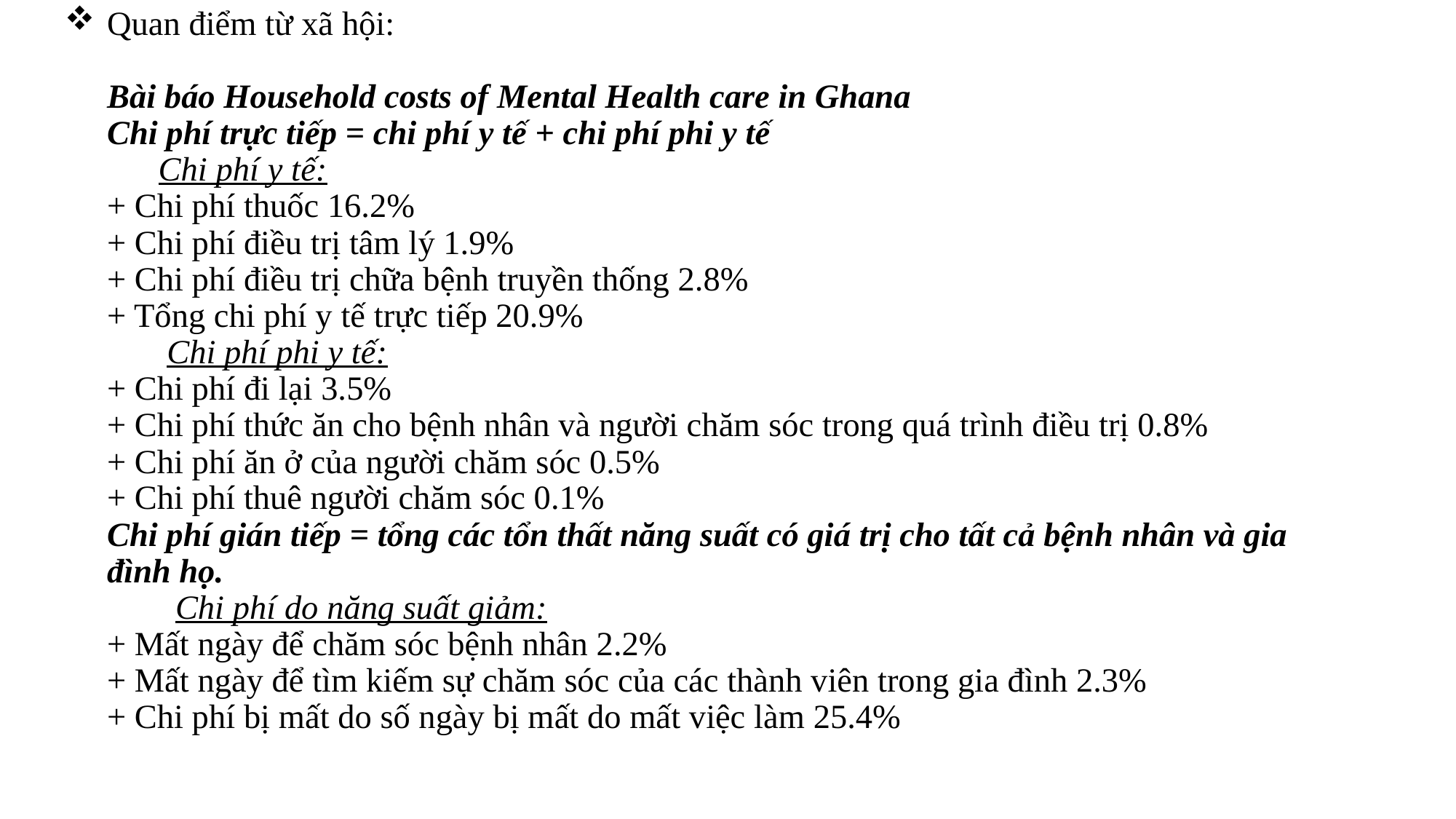

# Quan điểm từ xã hội: Bài báo Household costs of Mental Health care in Ghana Chi phí trực tiếp = chi phí y tế + chi phí phi y tế Chi phí y tế: + Chi phí thuốc 16.2% + Chi phí điều trị tâm lý 1.9% + Chi phí điều trị chữa bệnh truyền thống 2.8% + Tổng chi phí y tế trực tiếp 20.9% Chi phí phi y tế: + Chi phí đi lại 3.5% + Chi phí thức ăn cho bệnh nhân và người chăm sóc trong quá trình điều trị 0.8% + Chi phí ăn ở của người chăm sóc 0.5% + Chi phí thuê người chăm sóc 0.1% Chi phí gián tiếp = tổng các tổn thất năng suất có giá trị cho tất cả bệnh nhân và gia đình họ. Chi phí do năng suất giảm: + Mất ngày để chăm sóc bệnh nhân 2.2% + Mất ngày để tìm kiếm sự chăm sóc của các thành viên trong gia đình 2.3% + Chi phí bị mất do số ngày bị mất do mất việc làm 25.4%